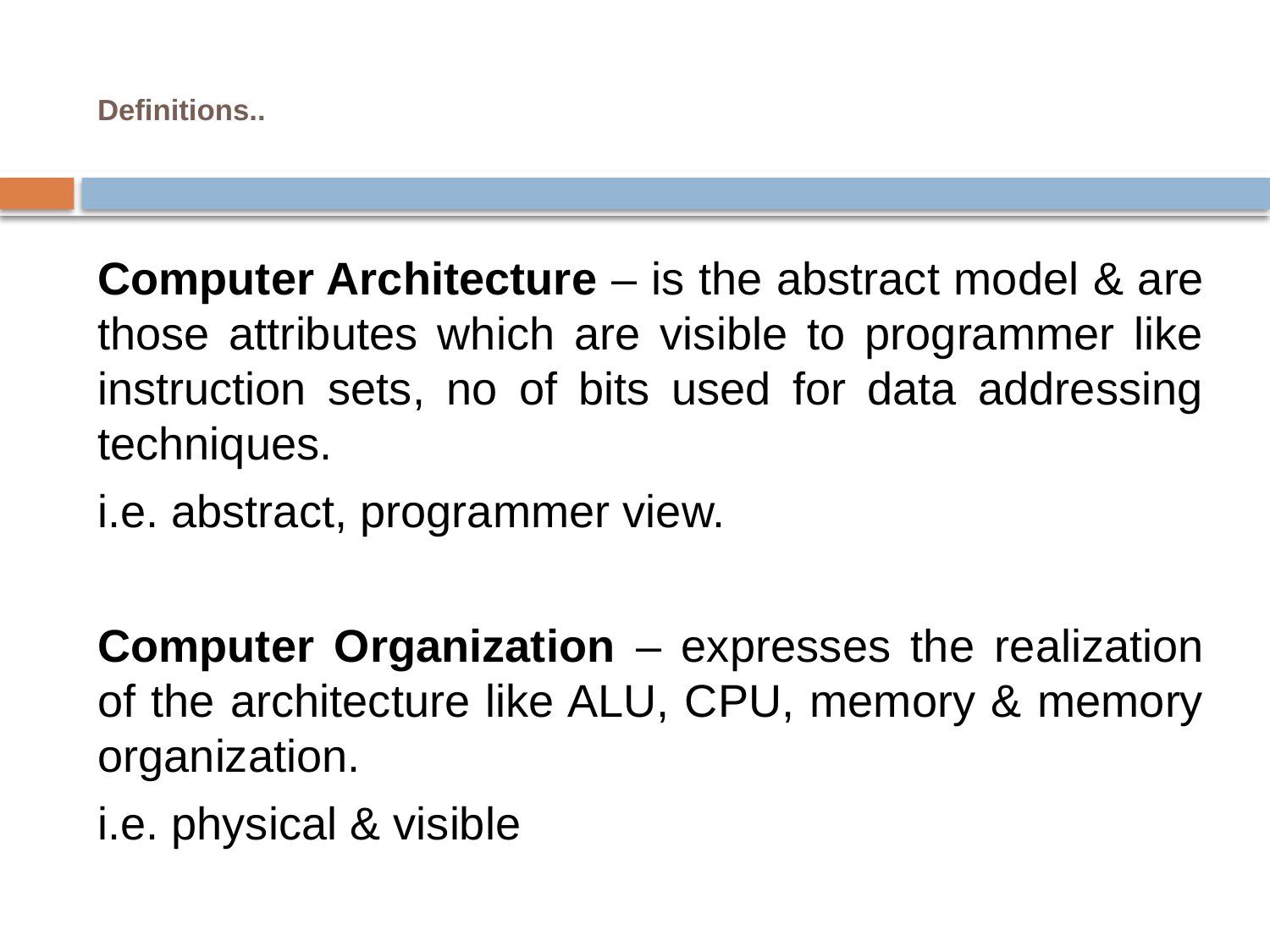

# Definitions..
Computer Architecture – is the abstract model & are those attributes which are visible to programmer like instruction sets, no of bits used for data addressing techniques.
i.e. abstract, programmer view.

Computer Organization – expresses the realization of the architecture like ALU, CPU, memory & memory organization.
i.e. physical & visible